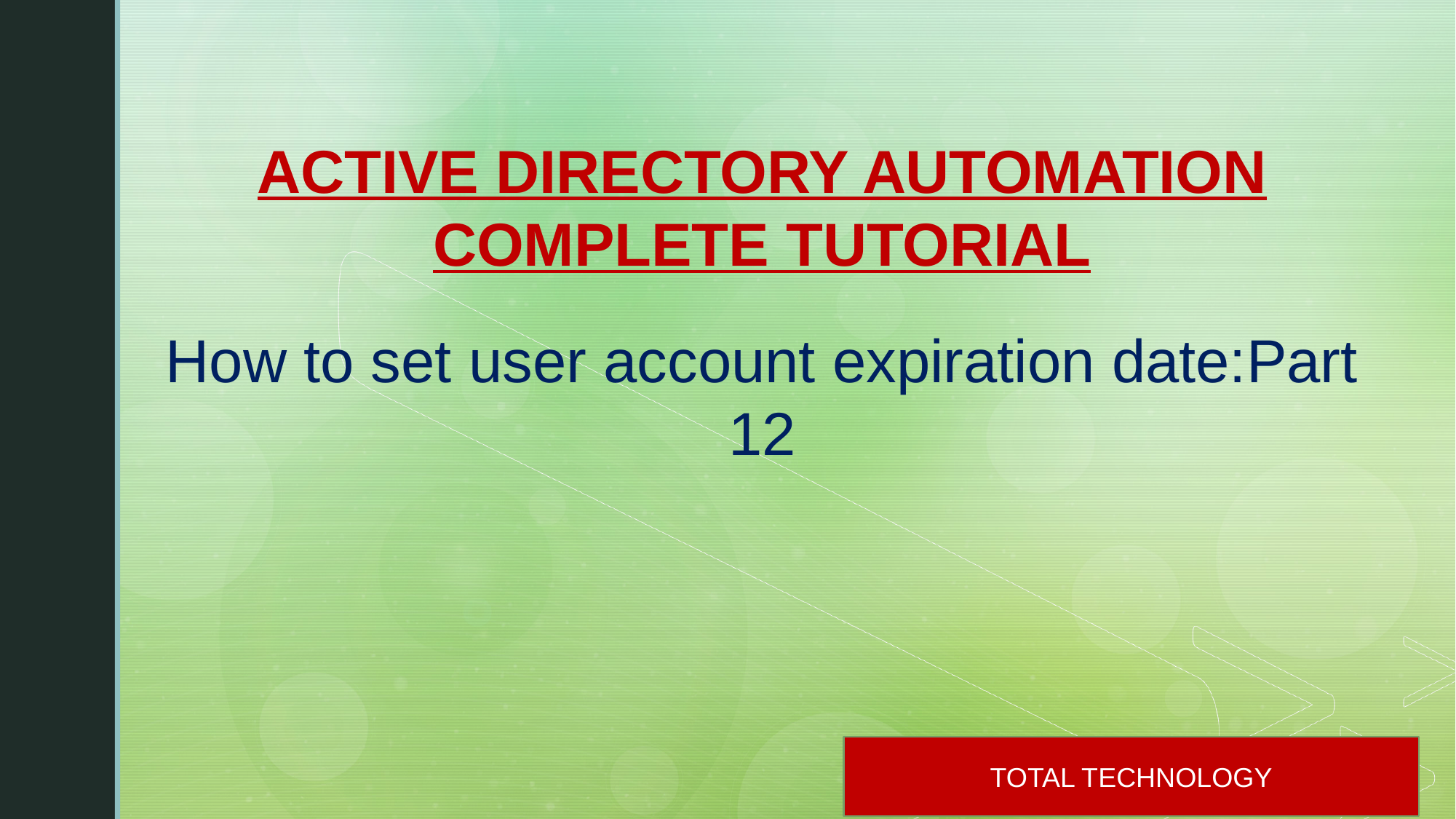

ACTIVE DIRECTORY AUTOMATION COMPLETE TUTORIAL

How to set user account expiration date:Part 12

TOTAL TECHNOLOGY
1